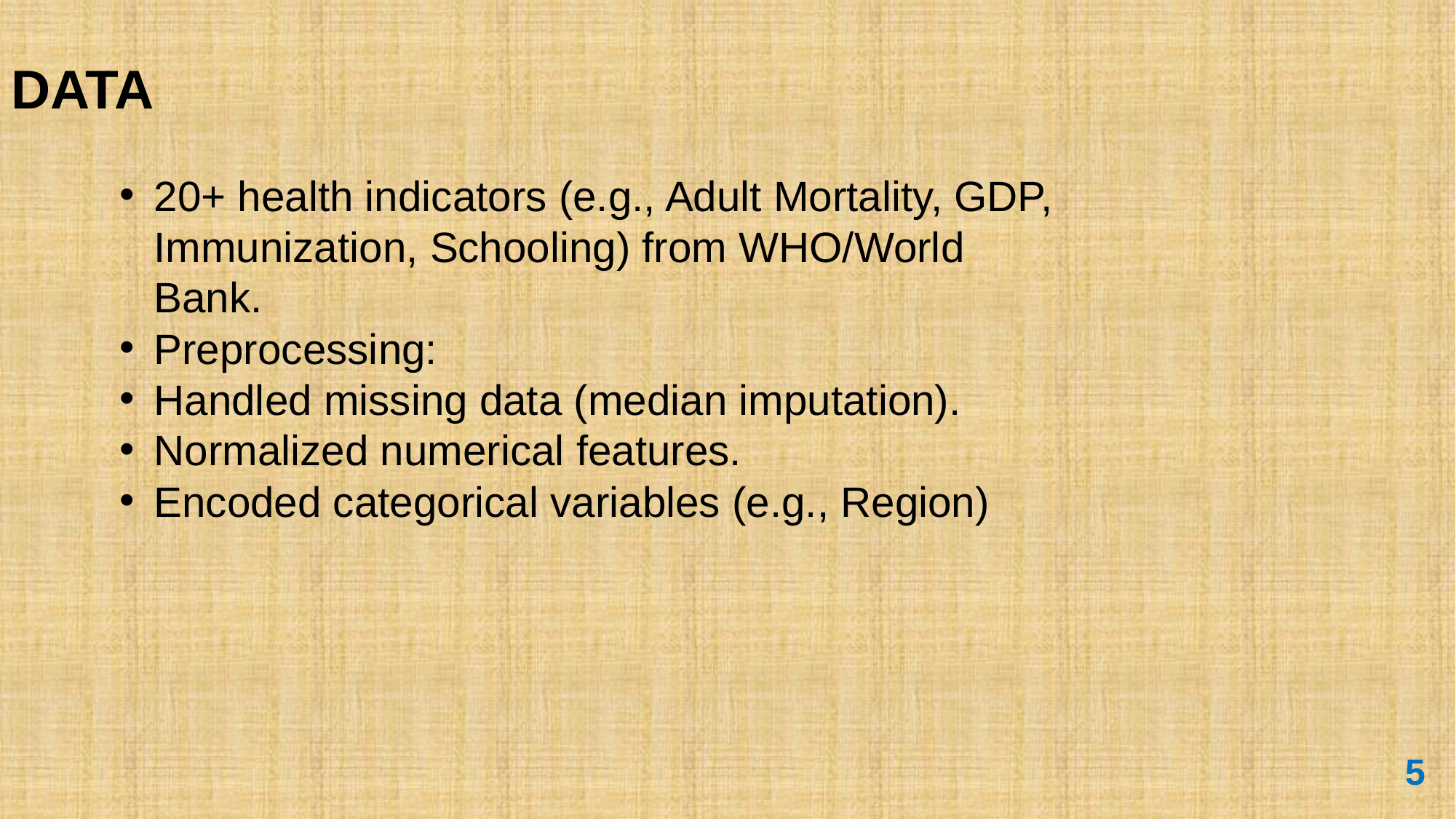

# DATA
20+ health indicators (e.g., Adult Mortality, GDP, Immunization, Schooling) from WHO/World Bank.
Preprocessing:
Handled missing data (median imputation).
Normalized numerical features.
Encoded categorical variables (e.g., Region)

5